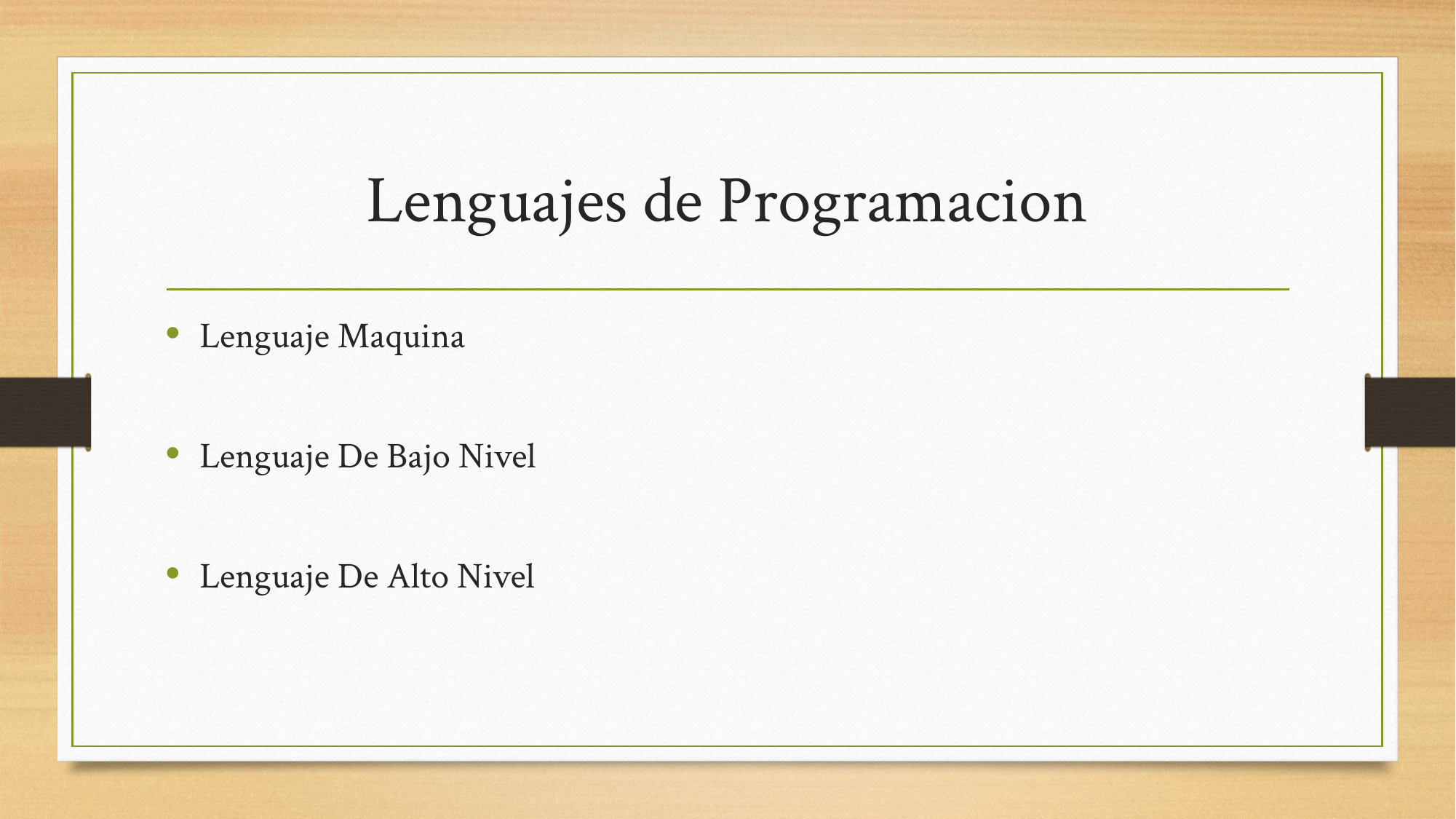

# Lenguajes de Programacion
Lenguaje Maquina

Lenguaje De Bajo Nivel

Lenguaje De Alto Nivel